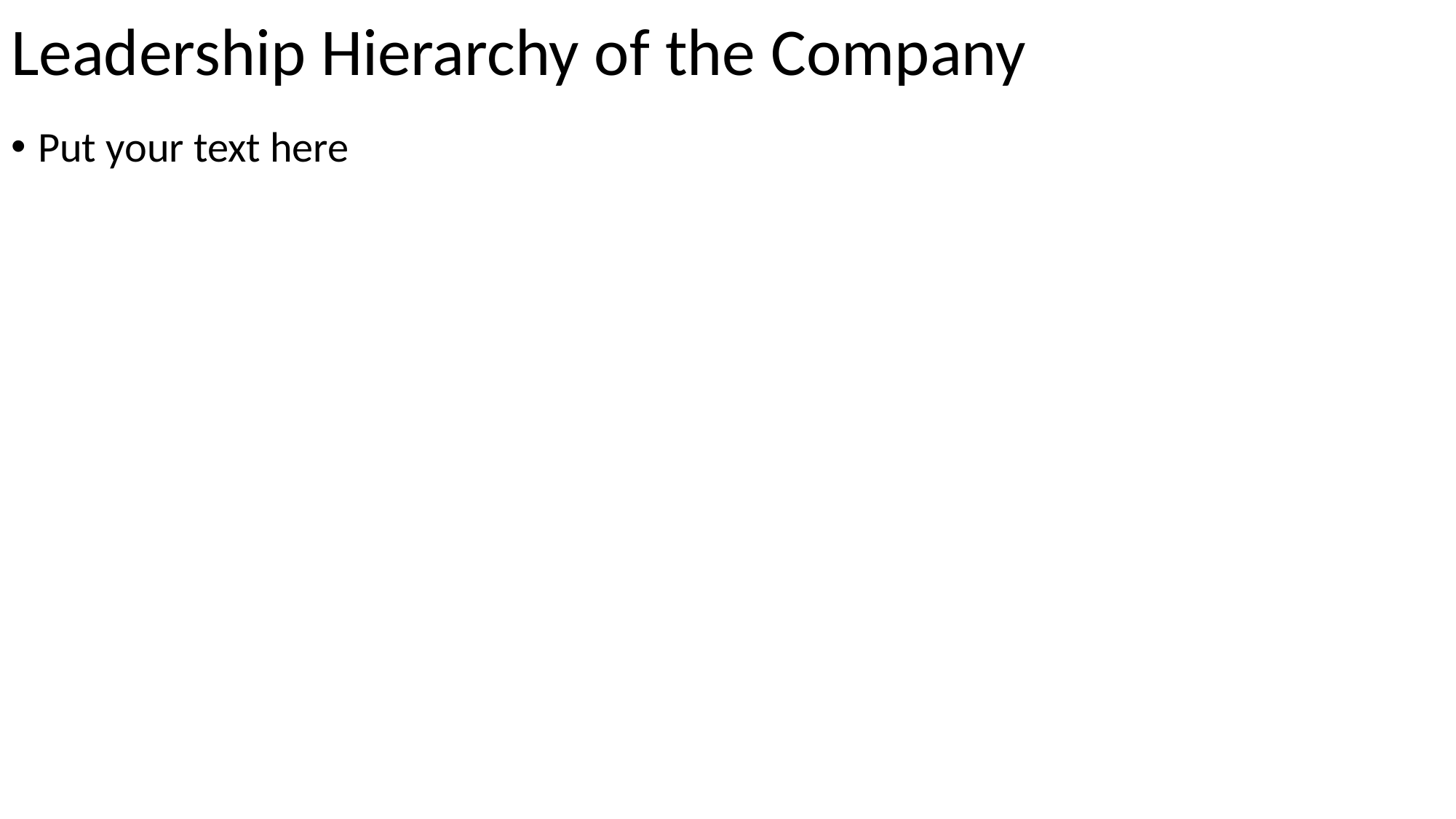

# Leadership Hierarchy of the Company
Put your text here